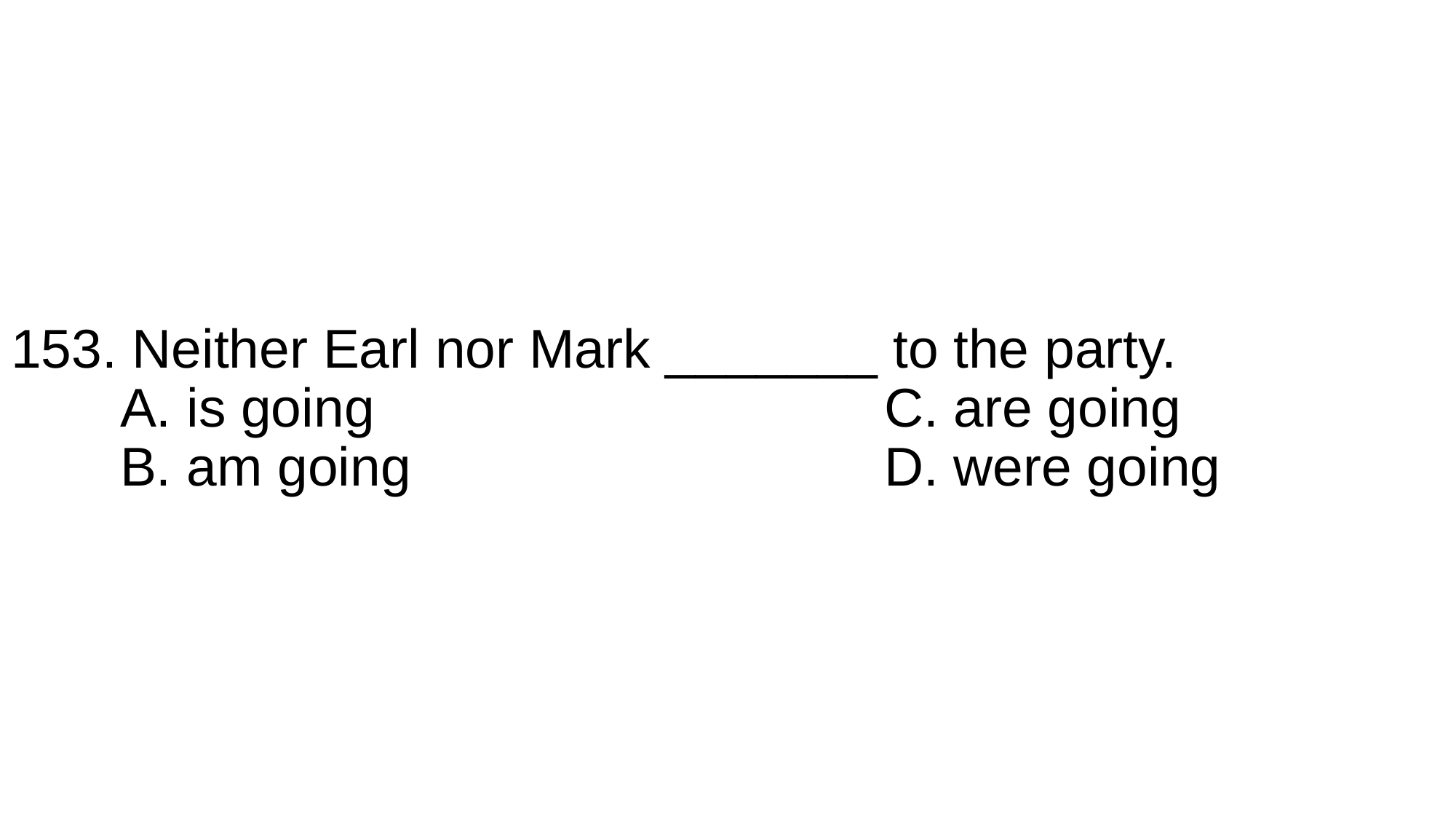

# 153. Neither Earl nor Mark _______ to the party. A. is going					C. are going B. am going					D. were going